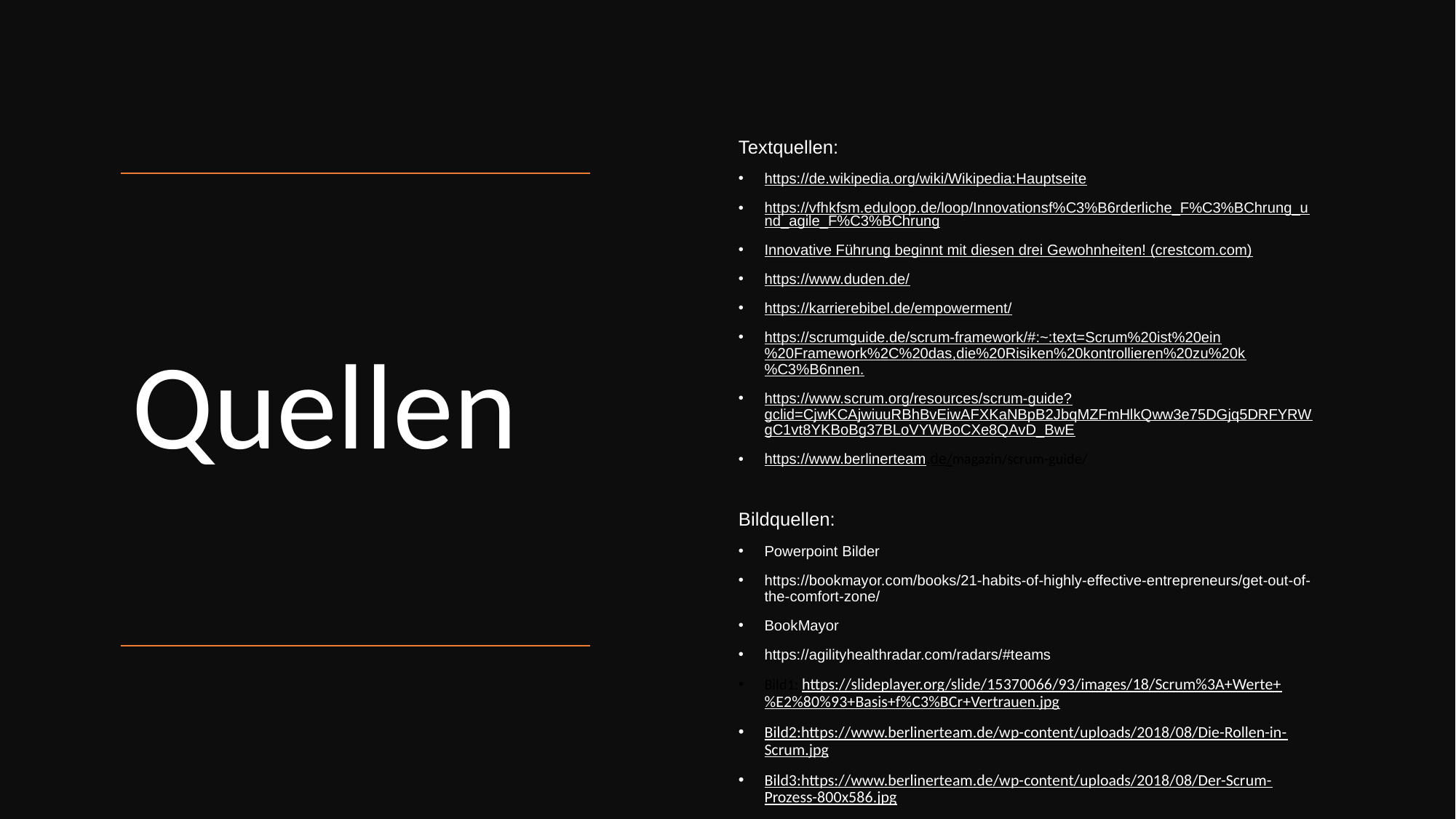

Textquellen:
https://de.wikipedia.org/wiki/Wikipedia:Hauptseite
https://vfhkfsm.eduloop.de/loop/Innovationsf%C3%B6rderliche_F%C3%BChrung_und_agile_F%C3%BChrung
Innovative Führung beginnt mit diesen drei Gewohnheiten! (crestcom.com)
https://www.duden.de/
https://karrierebibel.de/empowerment/
https://scrumguide.de/scrum-framework/#:~:text=Scrum%20ist%20ein%20Framework%2C%20das,die%20Risiken%20kontrollieren%20zu%20k%C3%B6nnen.
https://www.scrum.org/resources/scrum-guide?gclid=CjwKCAjwiuuRBhBvEiwAFXKaNBpB2JbqMZFmHlkQww3e75DGjq5DRFYRWgC1vt8YKBoBg37BLoVYWBoCXe8QAvD_BwE
https://www.berlinerteam.de/magazin/scrum-guide/

Bildquellen:
Powerpoint Bilder
https://bookmayor.com/books/21-habits-of-highly-effective-entrepreneurs/get-out-of-the-comfort-zone/
BookMayor
https://agilityhealthradar.com/radars/#teams
Bild1: https://slideplayer.org/slide/15370066/93/images/18/Scrum%3A+Werte+%E2%80%93+Basis+f%C3%BCr+Vertrauen.jpg
Bild2:https://www.berlinerteam.de/wp-content/uploads/2018/08/Die-Rollen-in-Scrum.jpg
Bild3:https://www.berlinerteam.de/wp-content/uploads/2018/08/Der-Scrum-Prozess-800x586.jpg

# Quellen